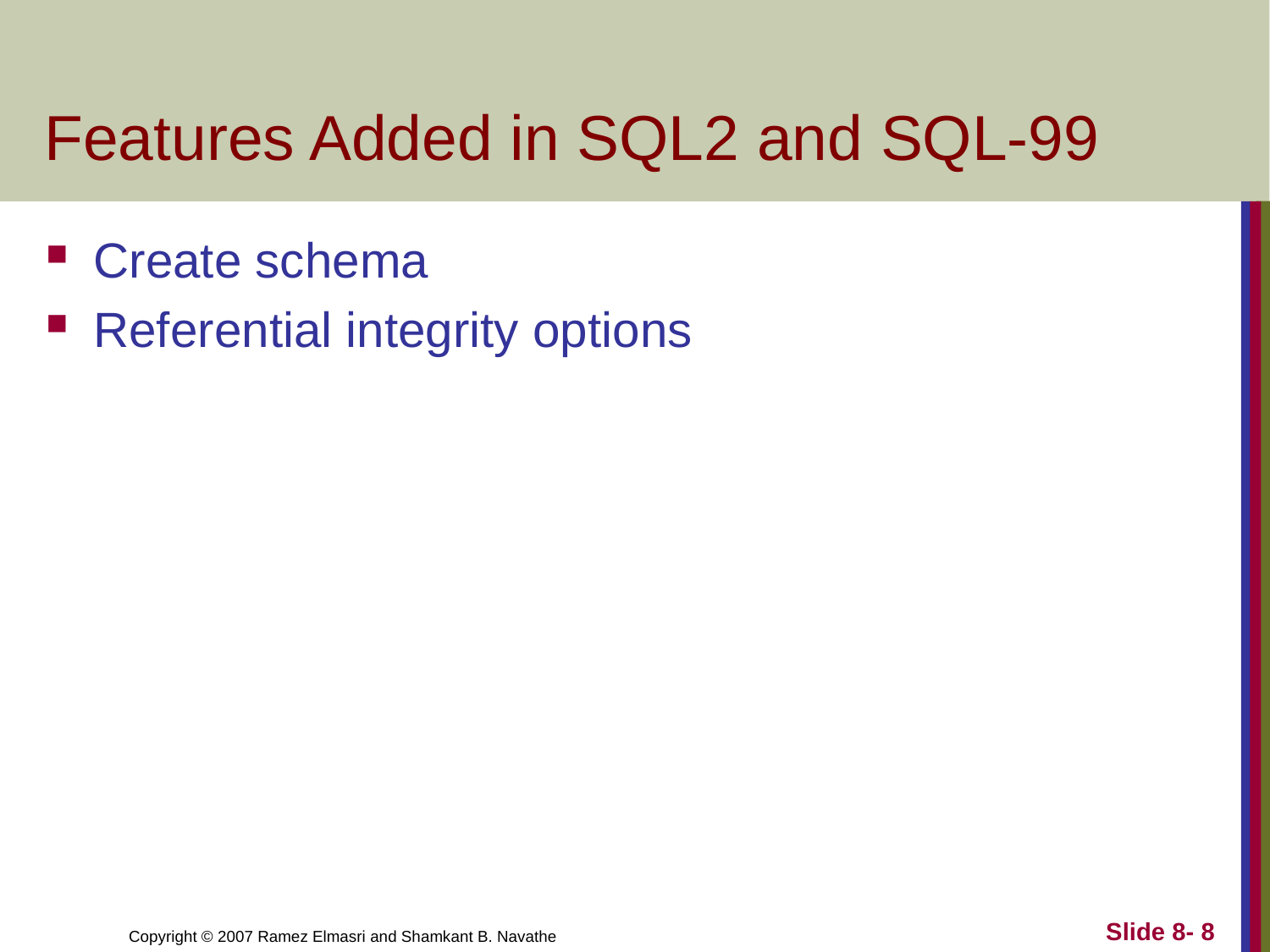

# Features Added in SQL2 and SQL-99
Create schema
Referential integrity options
Slide 8- 8